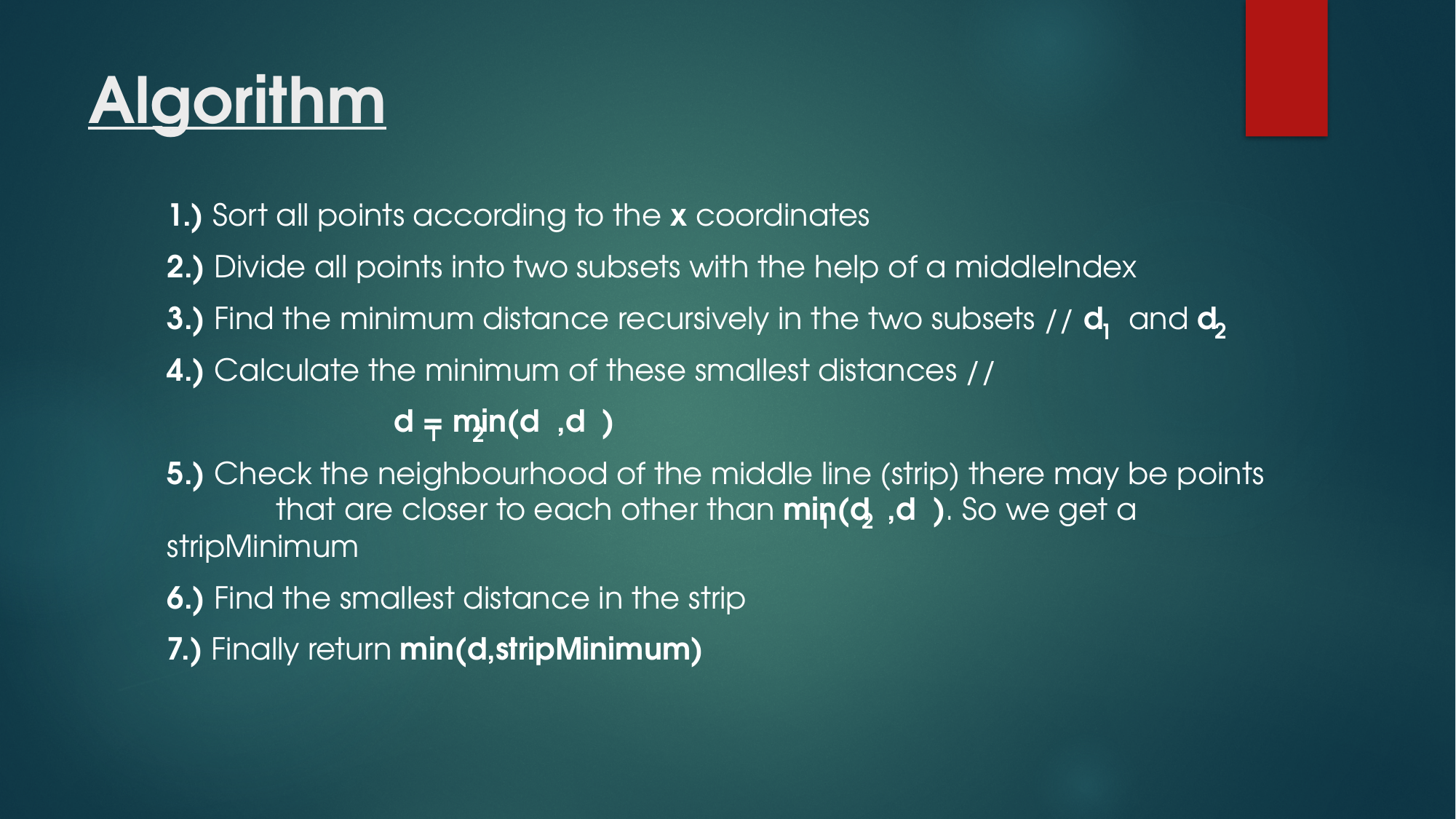

# Algorithm
1.) Sort all points according to the x coordinates
2.) Divide all points into two subsets with the help of a middleIndex
3.) Find the minimum distance recursively in the two subsets // d   and d
4.) Calculate the minimum of these smallest distances //
		 d = min(d  ,d  )
5.) Check the neighbourhood of the middle line (strip) there may be points          	that are closer to each other than min(d  ,d  ). So we get a stripMinimum
6.) Find the smallest distance in the strip
7.) Finally return min(d,stripMinimum)
2
1
1
2
1
2